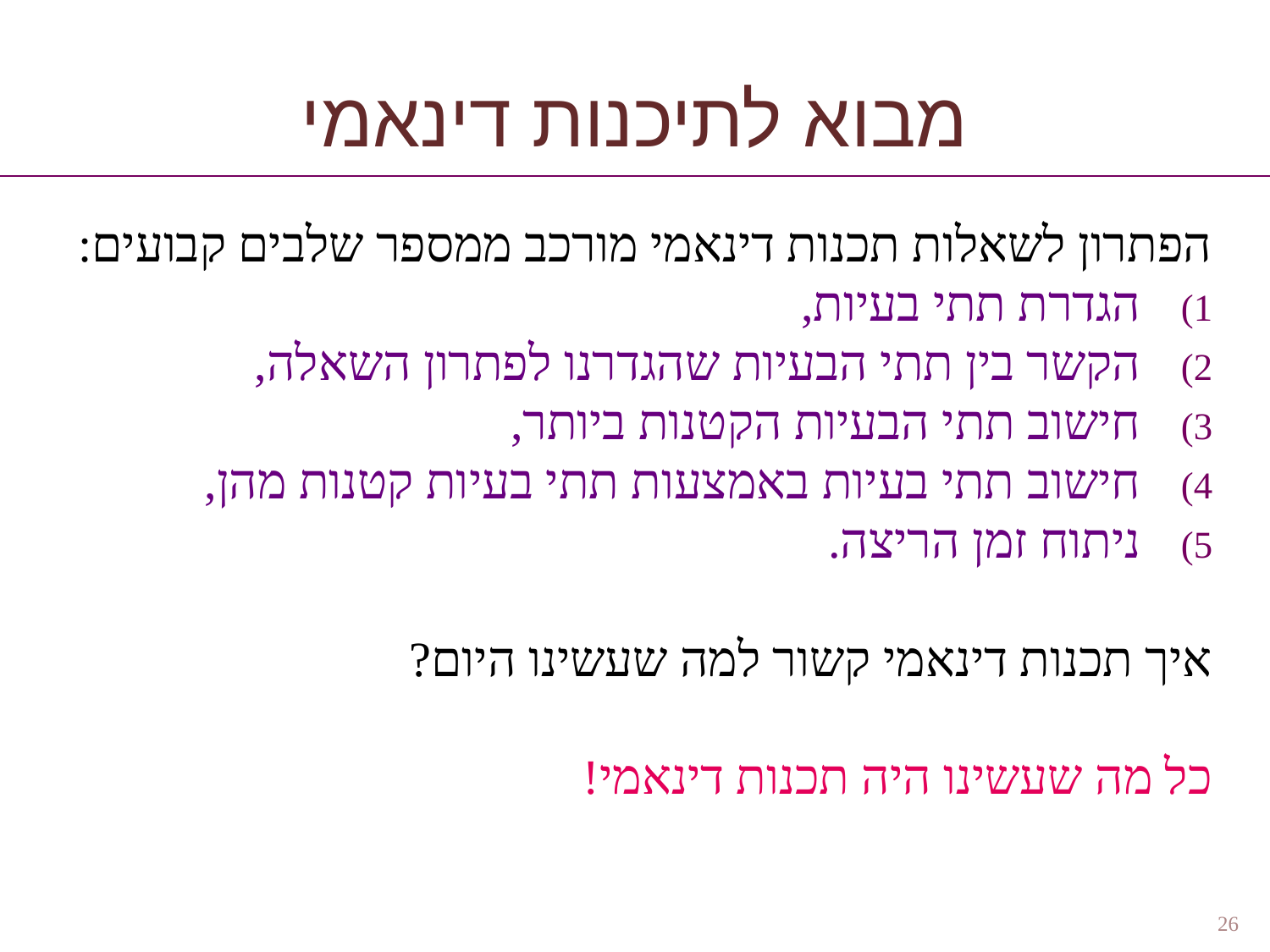

מבוא לתיכנות דינאמי

הפתרון לשאלות תכנות דינאמי מורכב ממספר שלבים קבועים:
הגדרת תתי בעיות,
הקשר בין תתי הבעיות שהגדרנו לפתרון השאלה,
חישוב תתי הבעיות הקטנות ביותר,
חישוב תתי בעיות באמצעות תתי בעיות קטנות מהן,
ניתוח זמן הריצה.

איך תכנות דינאמי קשור למה שעשינו היום?

כל מה שעשינו היה תכנות דינאמי!

26